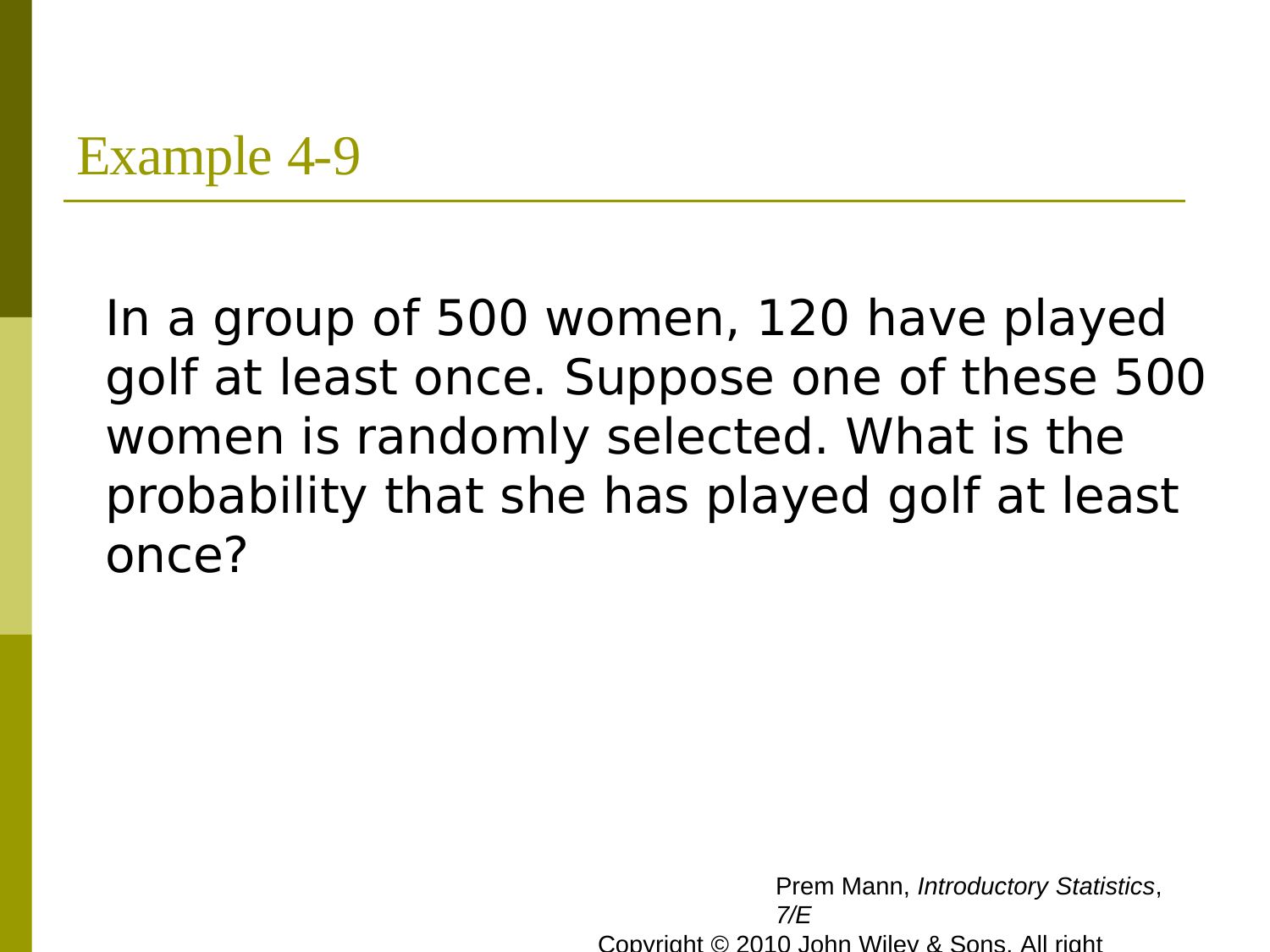

# Example 4-9
In a group of 500 women, 120 have played golf at least once. Suppose one of these 500 women is randomly selected. What is the probability that she has played golf at least once?
Prem Mann, Introductory Statistics, 7/E
Copyright © 2010 John Wiley & Sons. All right reserved